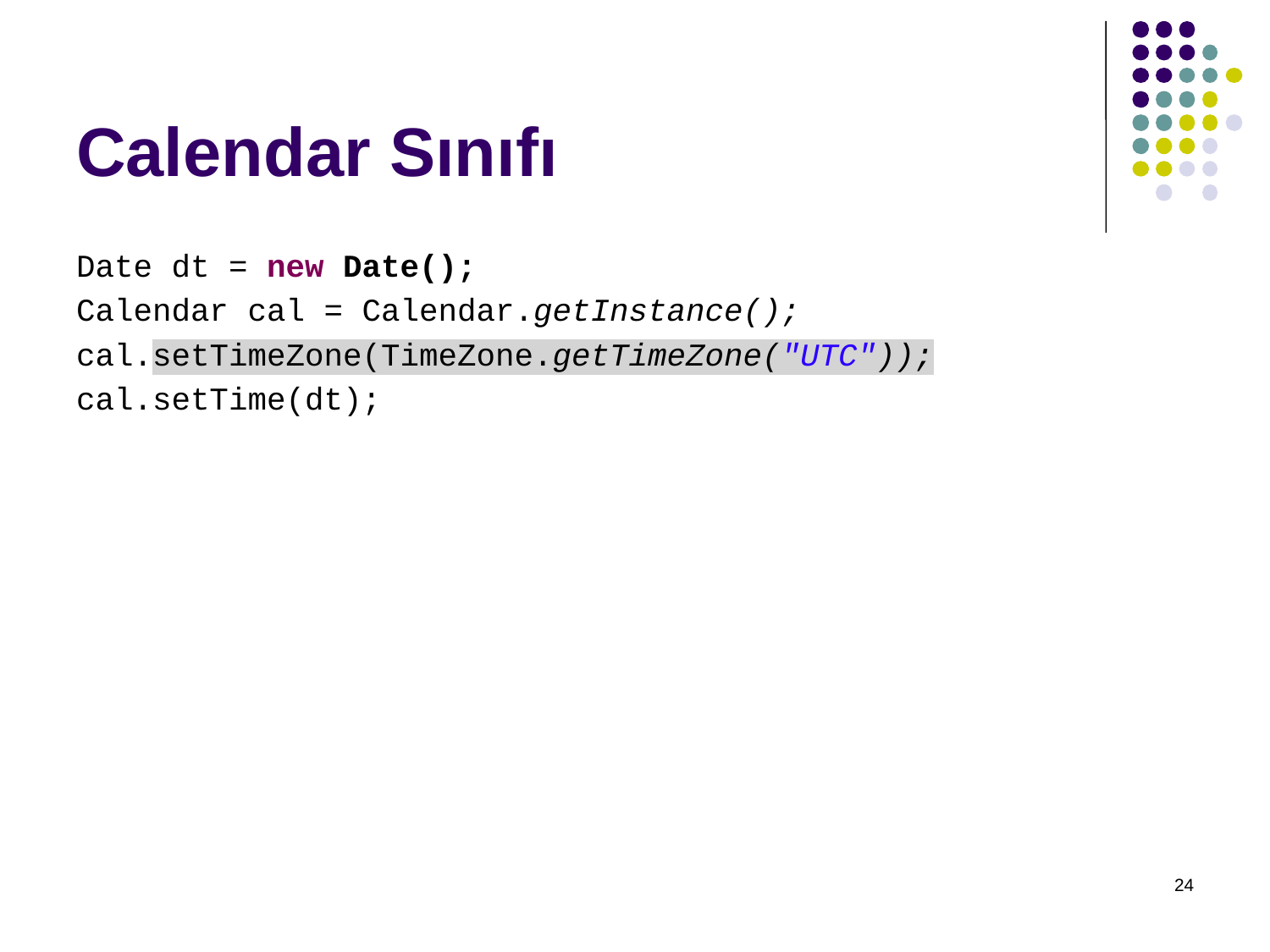

# Calendar Sınıfı
Date dt = new Date();
Calendar cal = Calendar.getInstance();
cal.setTimeZone(TimeZone.getTimeZone("UTC"));
cal.setTime(dt);
24